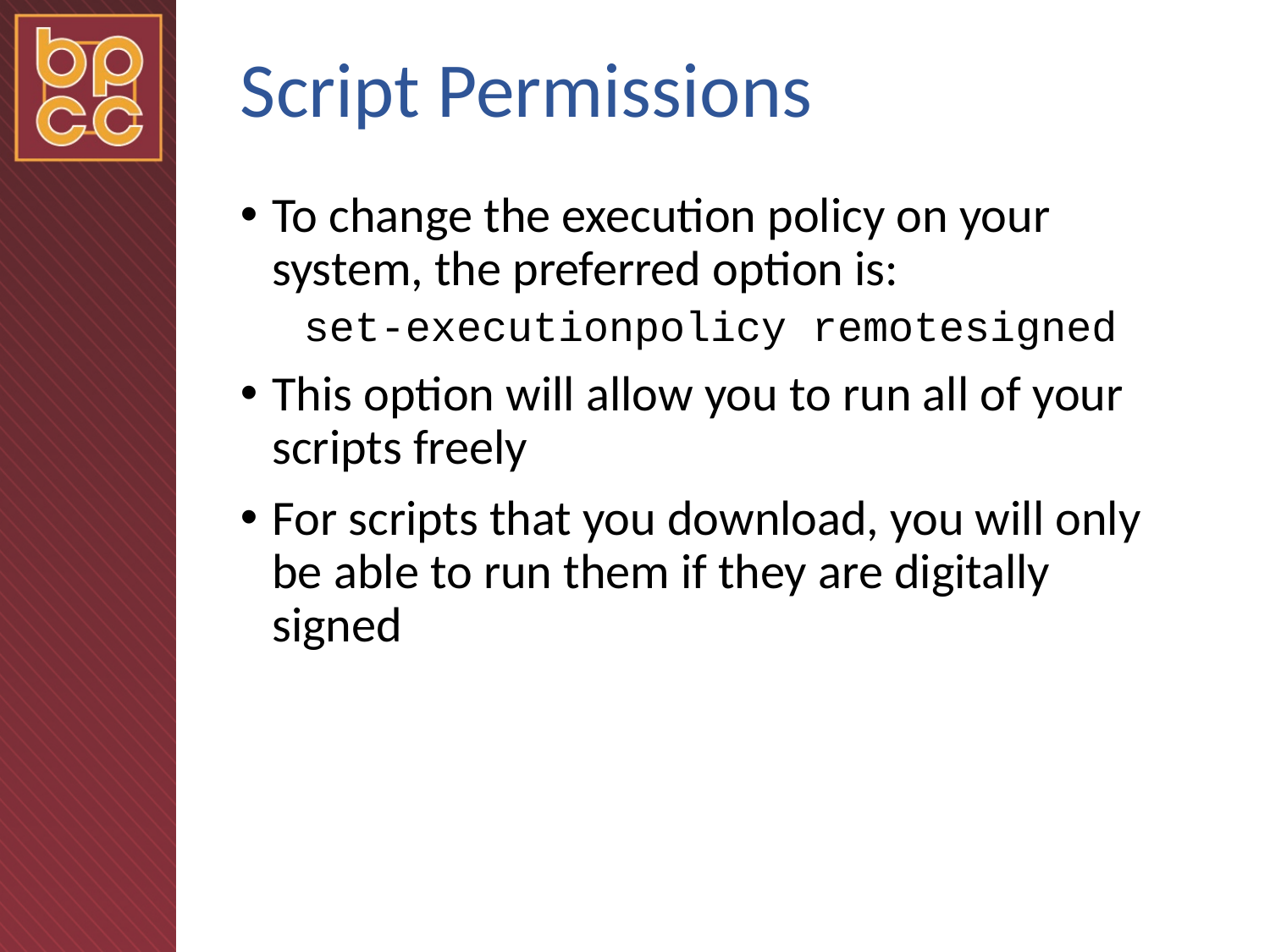

# Script Permissions
To change the execution policy on your system, the preferred option is:
set-executionpolicy remotesigned
This option will allow you to run all of your scripts freely
For scripts that you download, you will only be able to run them if they are digitally signed